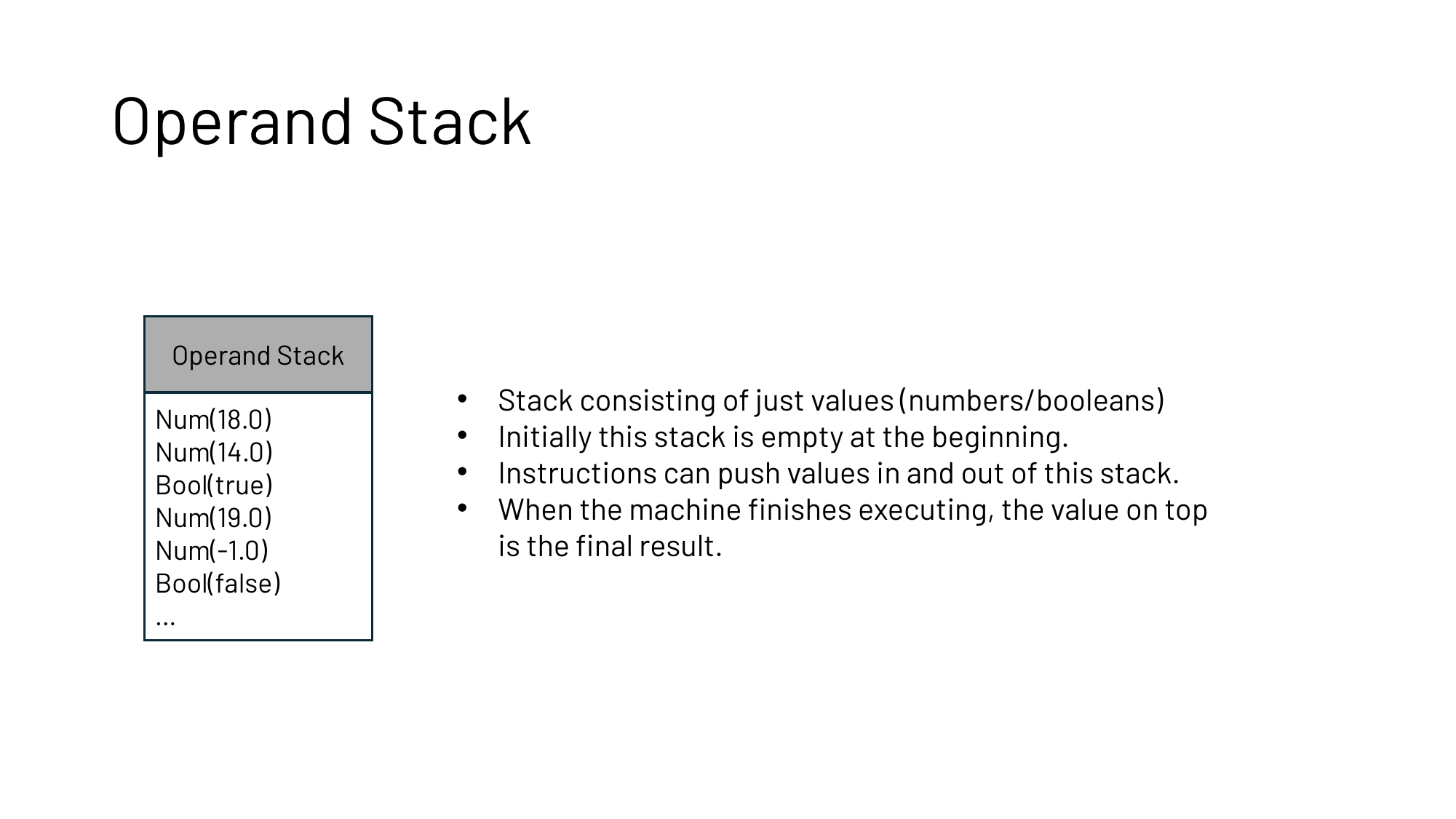

# Operand Stack
Operand Stack
Stack consisting of just values (numbers/booleans)
Initially this stack is empty at the beginning.
Instructions can push values in and out of this stack.
When the machine finishes executing, the value on top is the final result.
Num(18.0)
Num(14.0)
Bool(true)
Num(19.0)
Num(-1.0)
Bool(false)
…